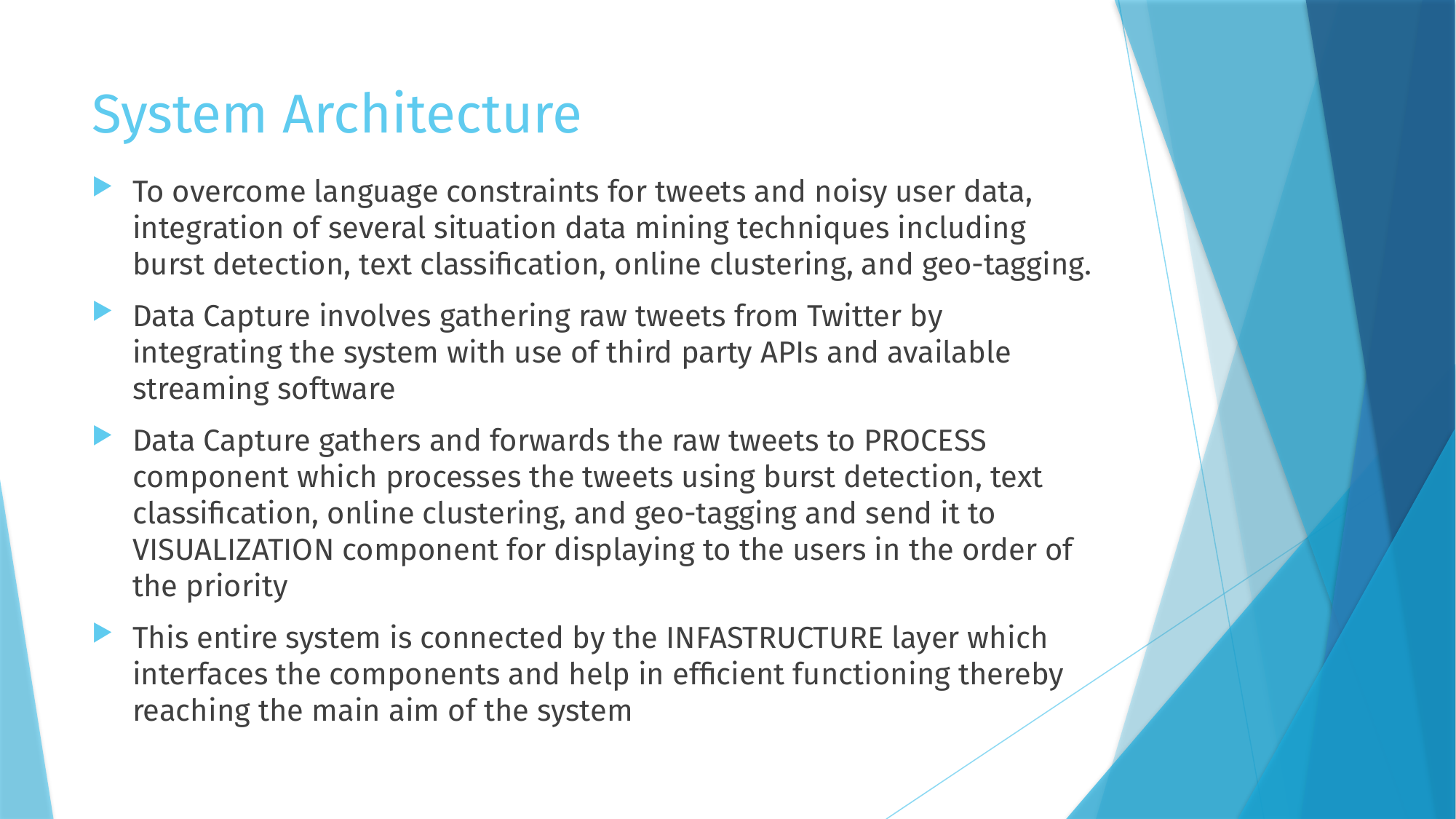

# System Architecture
To overcome language constraints for tweets and noisy user data, integration of several situation data mining techniques including burst detection, text classification, online clustering, and geo-tagging.
Data Capture involves gathering raw tweets from Twitter by integrating the system with use of third party APIs and available streaming software
Data Capture gathers and forwards the raw tweets to PROCESS component which processes the tweets using burst detection, text classification, online clustering, and geo-tagging and send it to VISUALIZATION component for displaying to the users in the order of the priority
This entire system is connected by the INFASTRUCTURE layer which interfaces the components and help in efficient functioning thereby reaching the main aim of the system